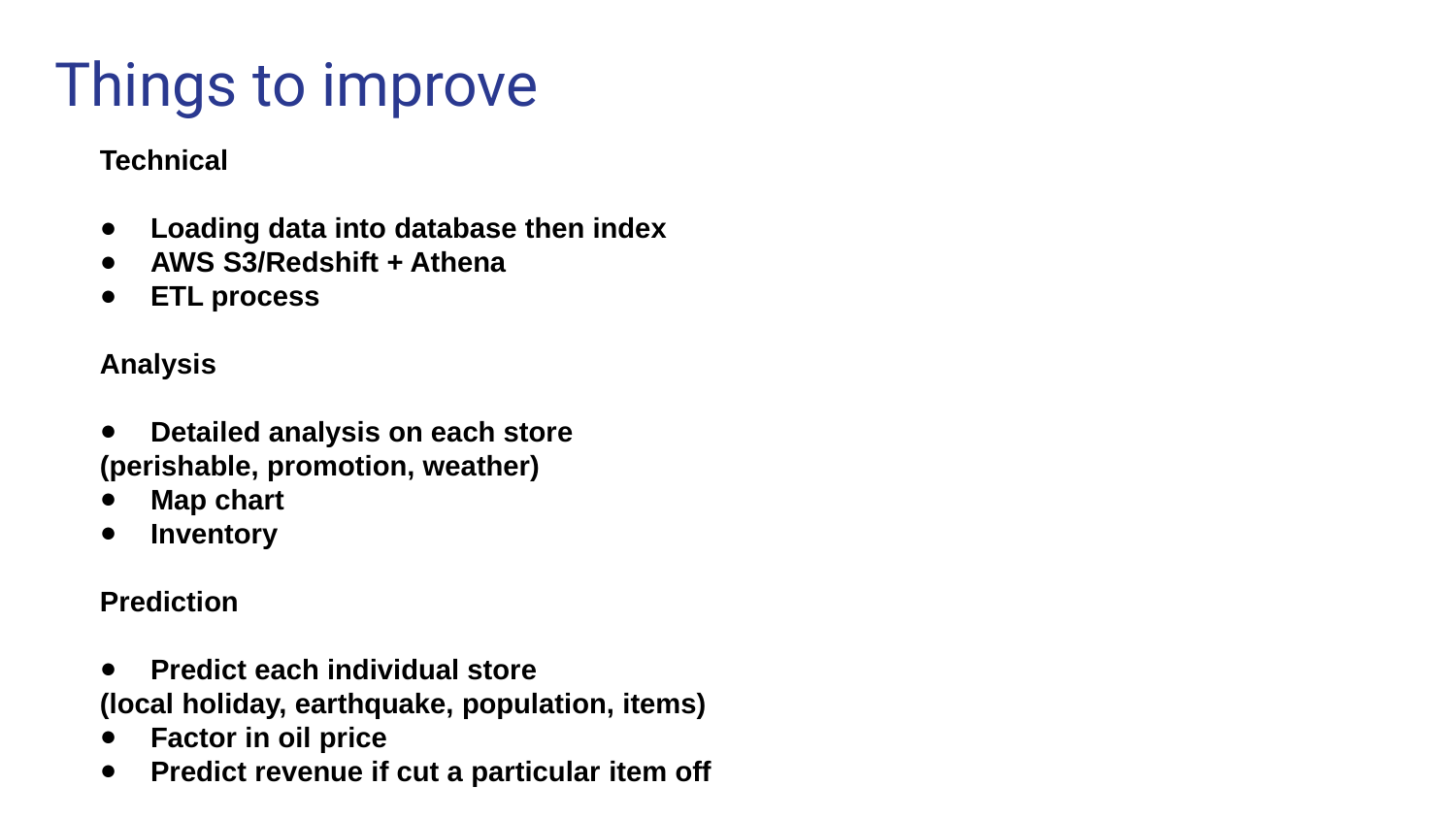

# Things to improve
Technical

Loading data into database then index
AWS S3/Redshift + Athena
ETL process

Analysis

Detailed analysis on each store
(perishable, promotion, weather)
Map chart
Inventory

Prediction

Predict each individual store
(local holiday, earthquake, population, items)
Factor in oil price
Predict revenue if cut a particular item off